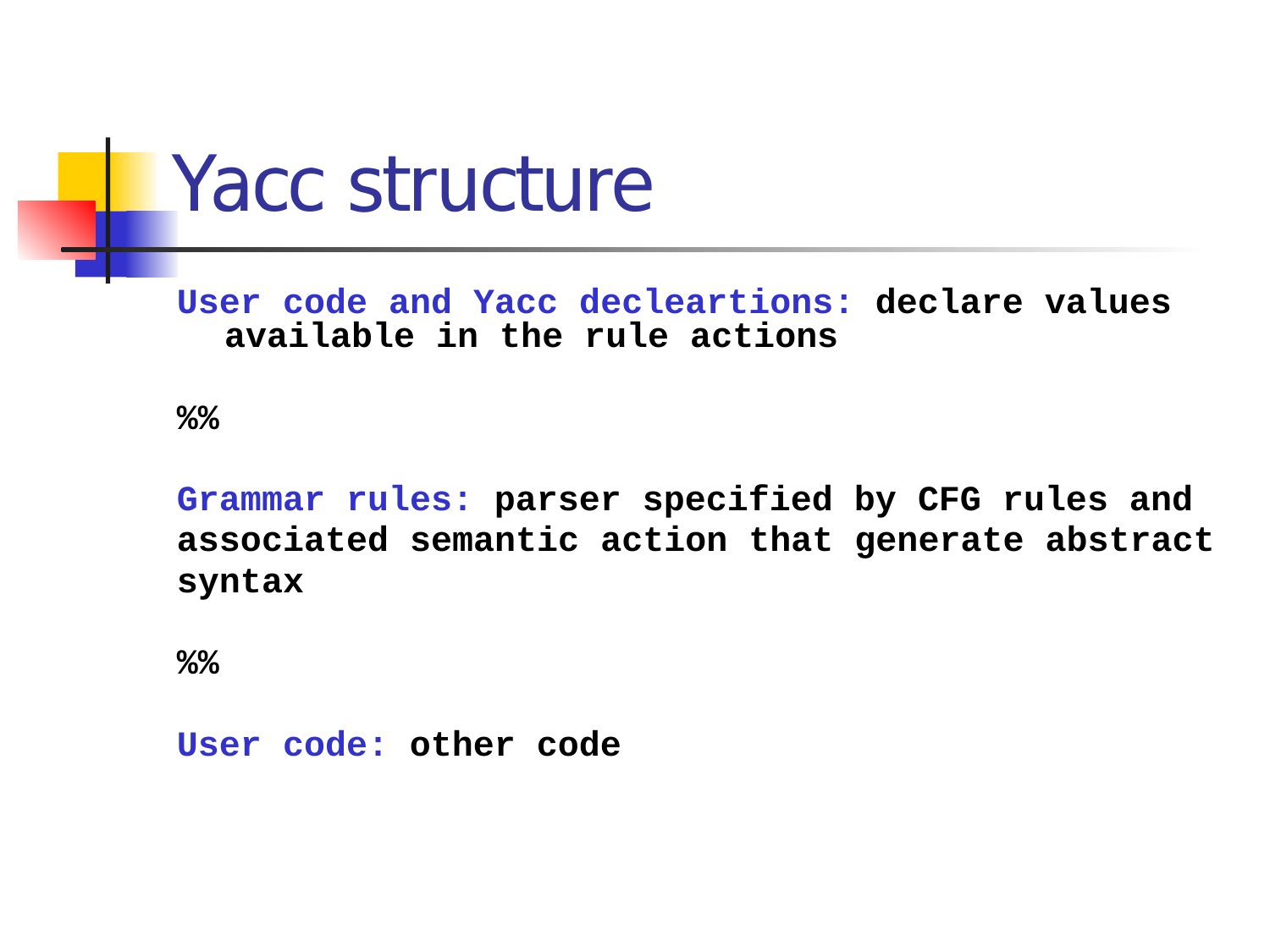

# Yacc structure
User code and Yacc decleartions: declare values available in the rule actions

%%

Grammar rules: parser specified by CFG rules and
associated semantic action that generate abstract
syntax

%%

User code: other code